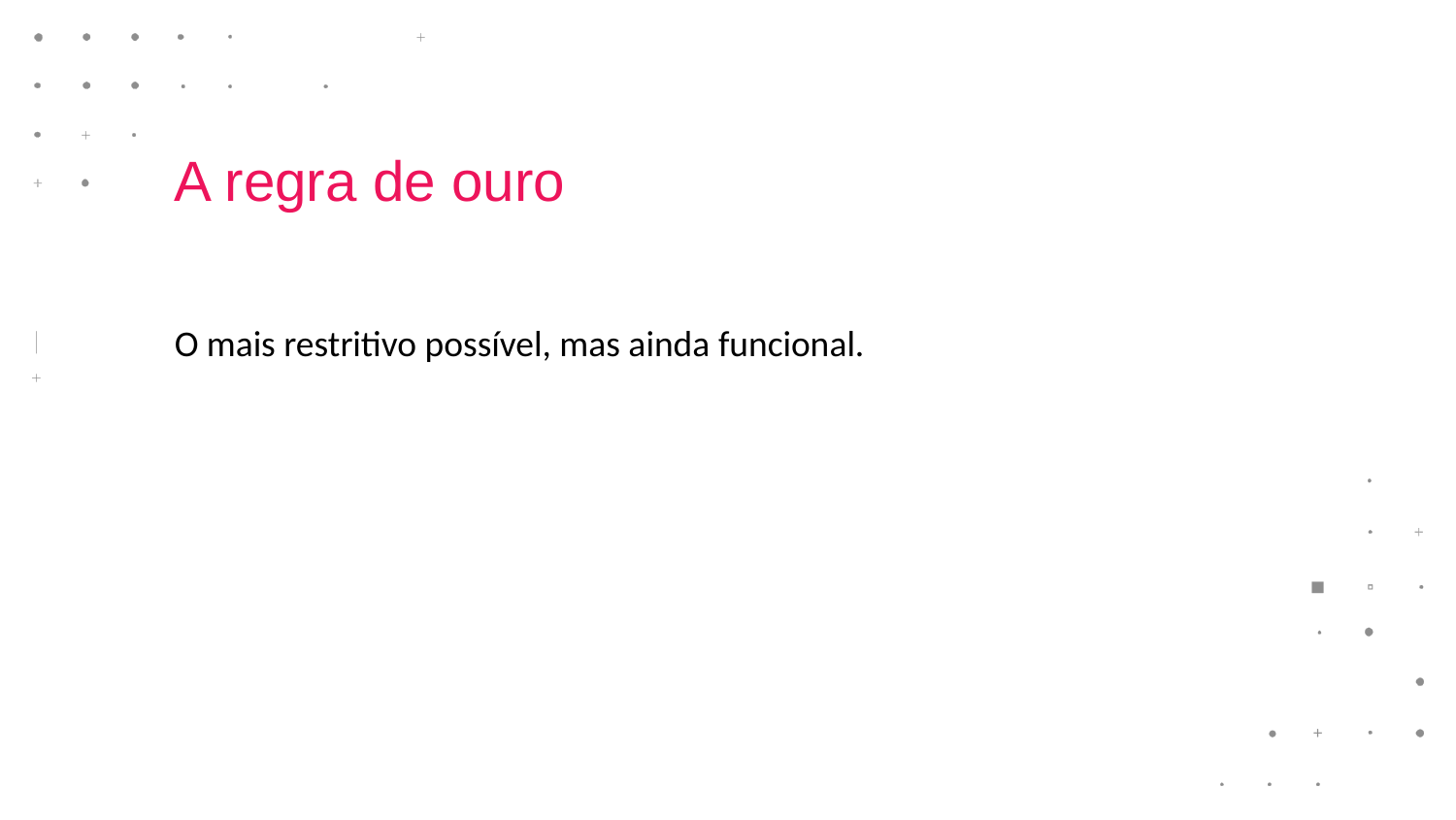

A regra de ouro
O mais restritivo possível, mas ainda funcional.